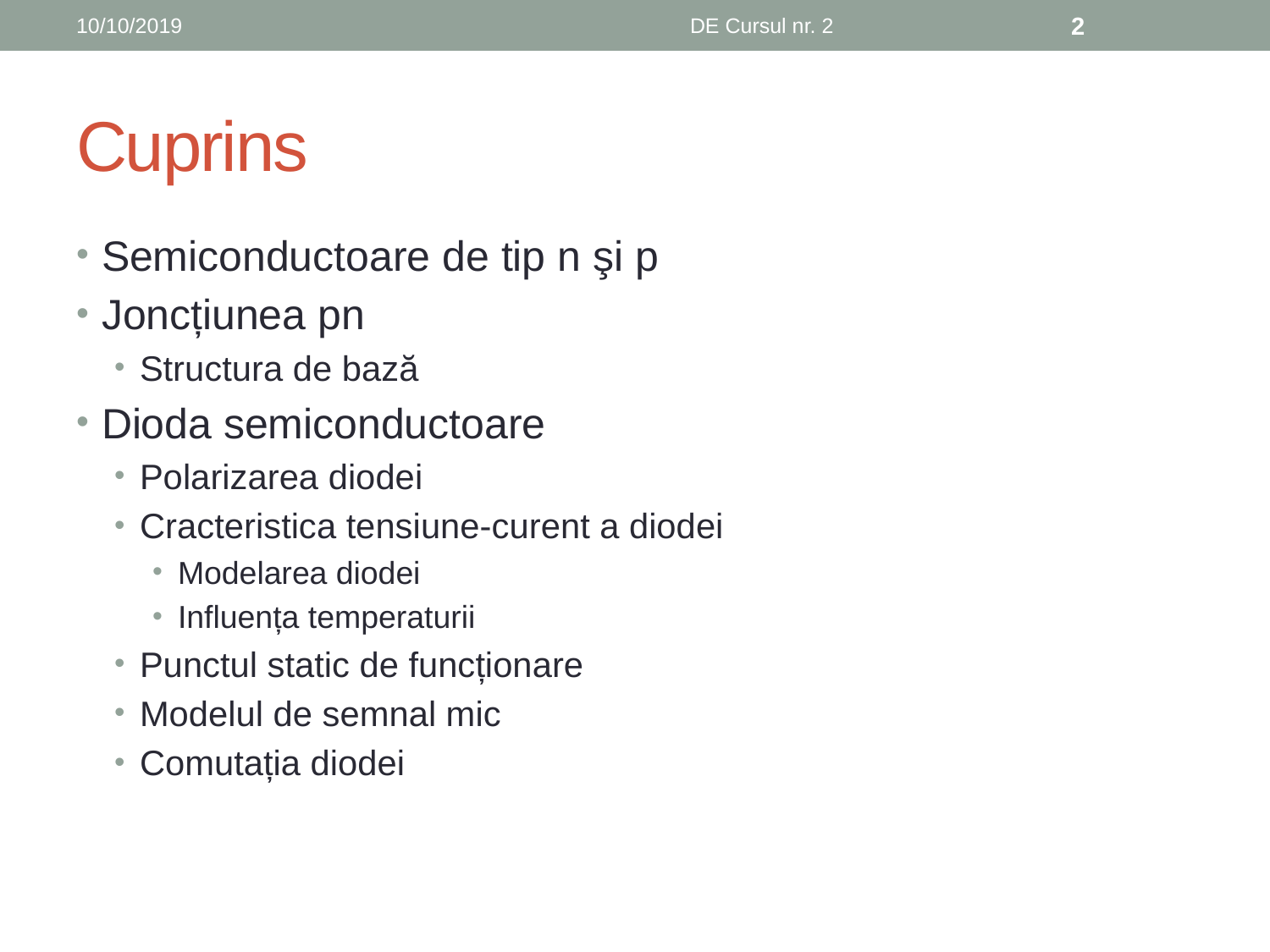

10/10/2019
DE Cursul nr. 2
2
# Cuprins
Semiconductoare de tip n şi p
Joncțiunea pn
Structura de bază
Dioda semiconductoare
Polarizarea diodei
Cracteristica tensiune-curent a diodei
Modelarea diodei
Influența temperaturii
Punctul static de funcționare
Modelul de semnal mic
Comutația diodei